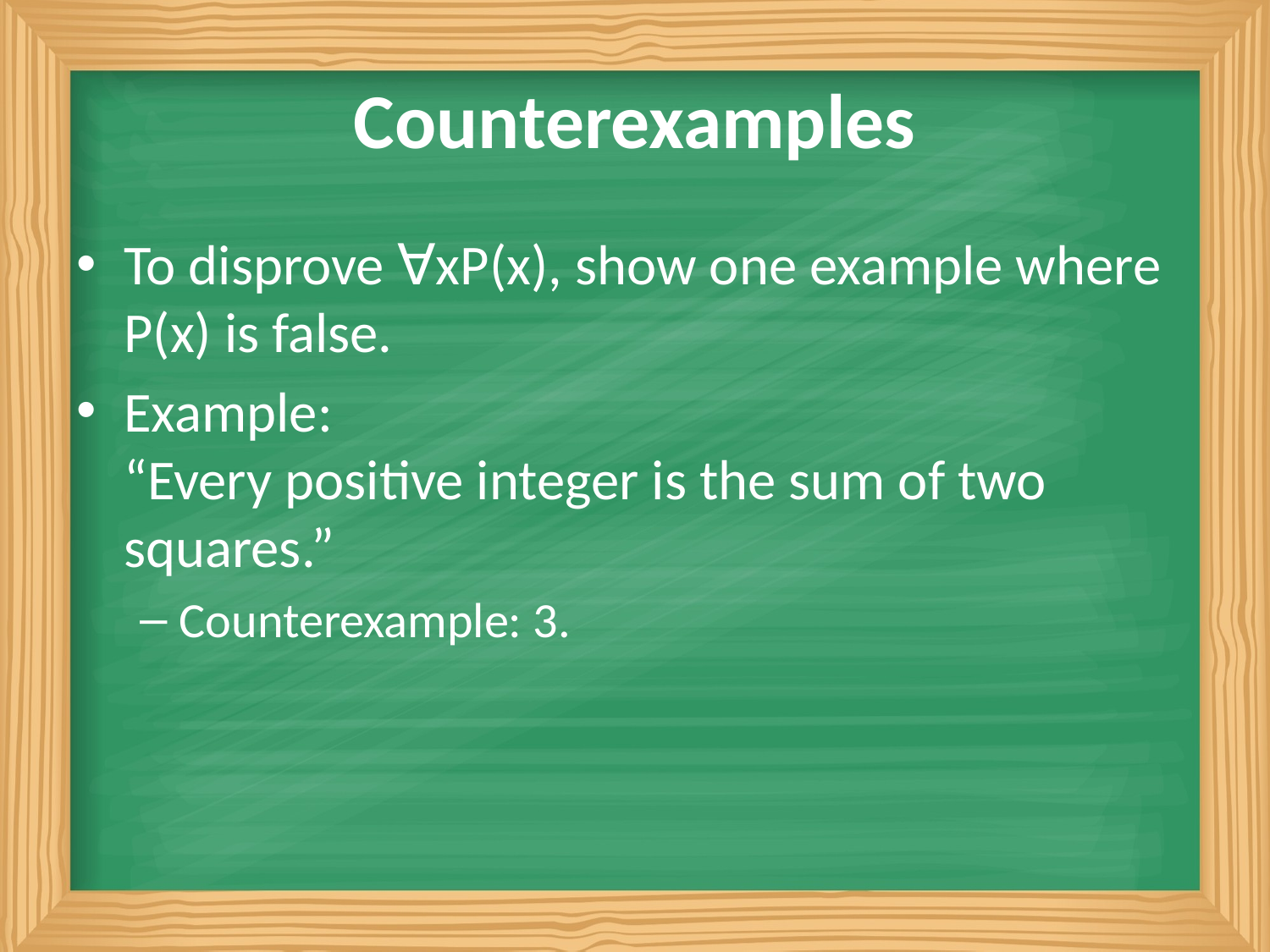

# Counterexamples
To disprove ∀xP(x), show one example where P(x) is false.
Example:
“Every positive integer is the sum of two squares.”
Counterexample: 3.